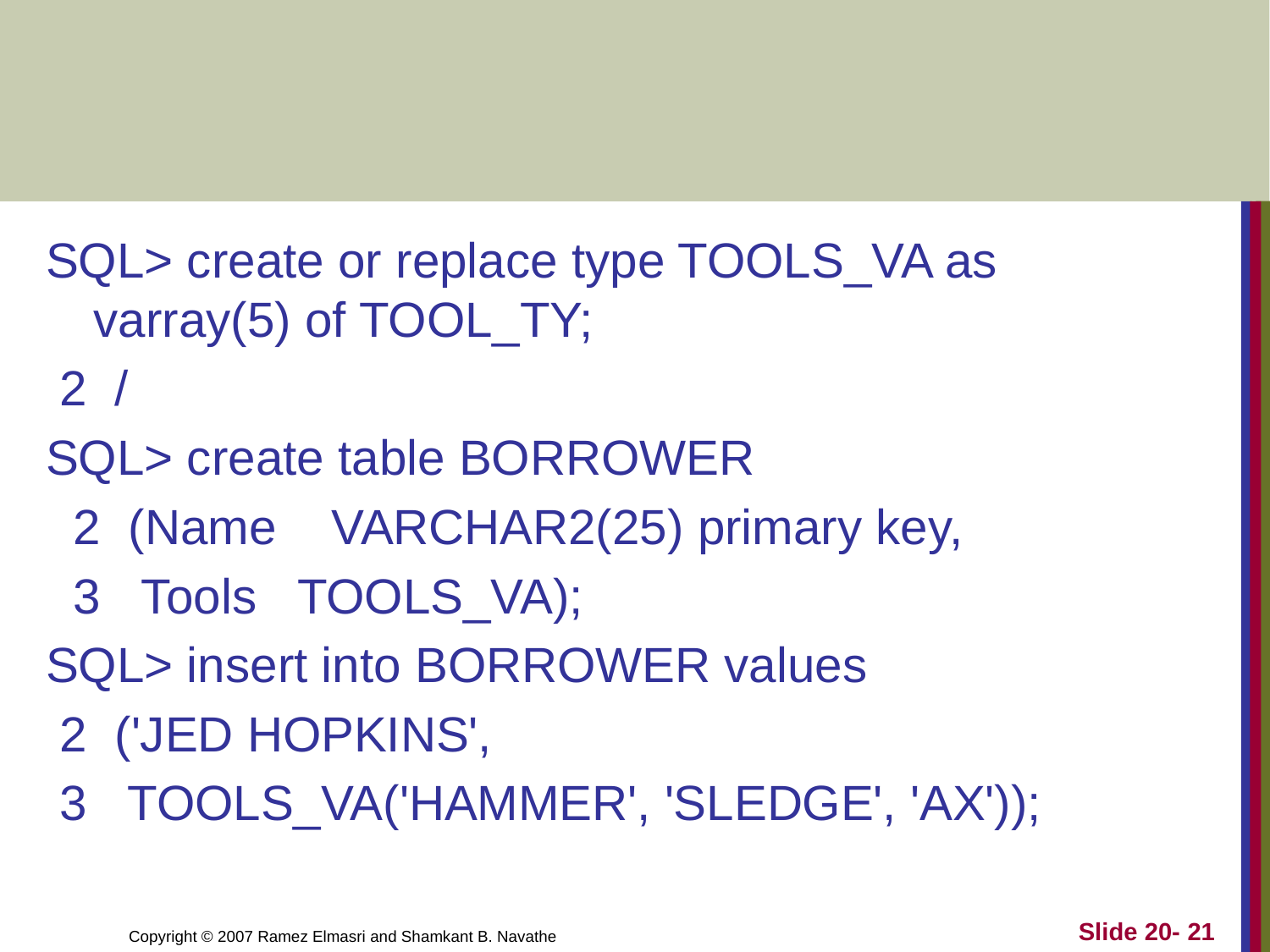

#
SQL> create or replace type TOOLS_VA as varray(5) of TOOL_TY;
 2  /
SQL> create table BORROWER
  2  (Name    VARCHAR2(25) primary key,
  3   Tools   TOOLS_VA);
SQL> insert into BORROWER values
 2  ('JED HOPKINS',
 3   TOOLS_VA('HAMMER', 'SLEDGE', 'AX'));

Slide 20- 21